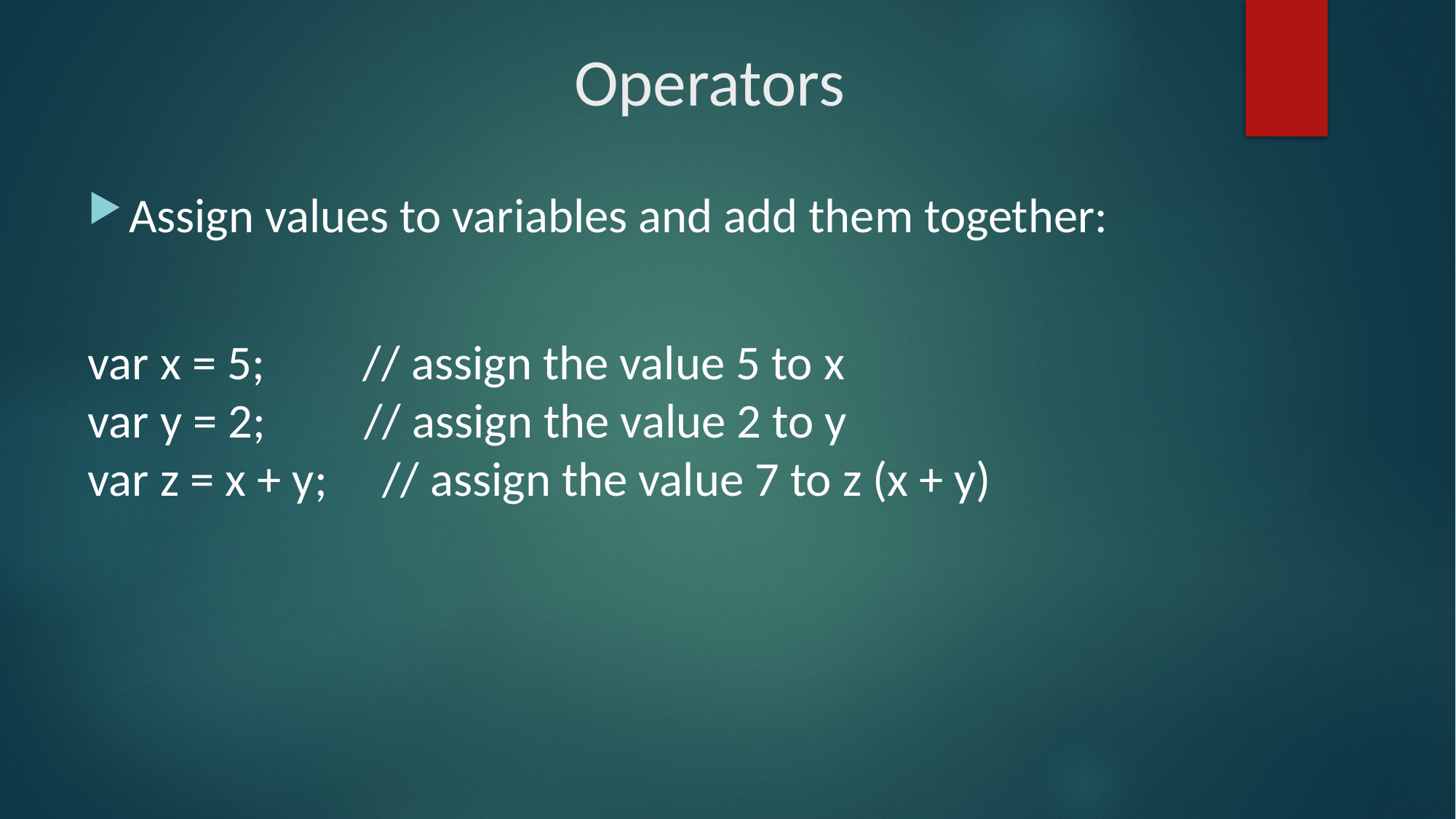

# Operators
Assign values to variables and add them together:

var x = 5;         // assign the value 5 to x
var y = 2;         // assign the value 2 to y
var z = x + y;     // assign the value 7 to z (x + y)